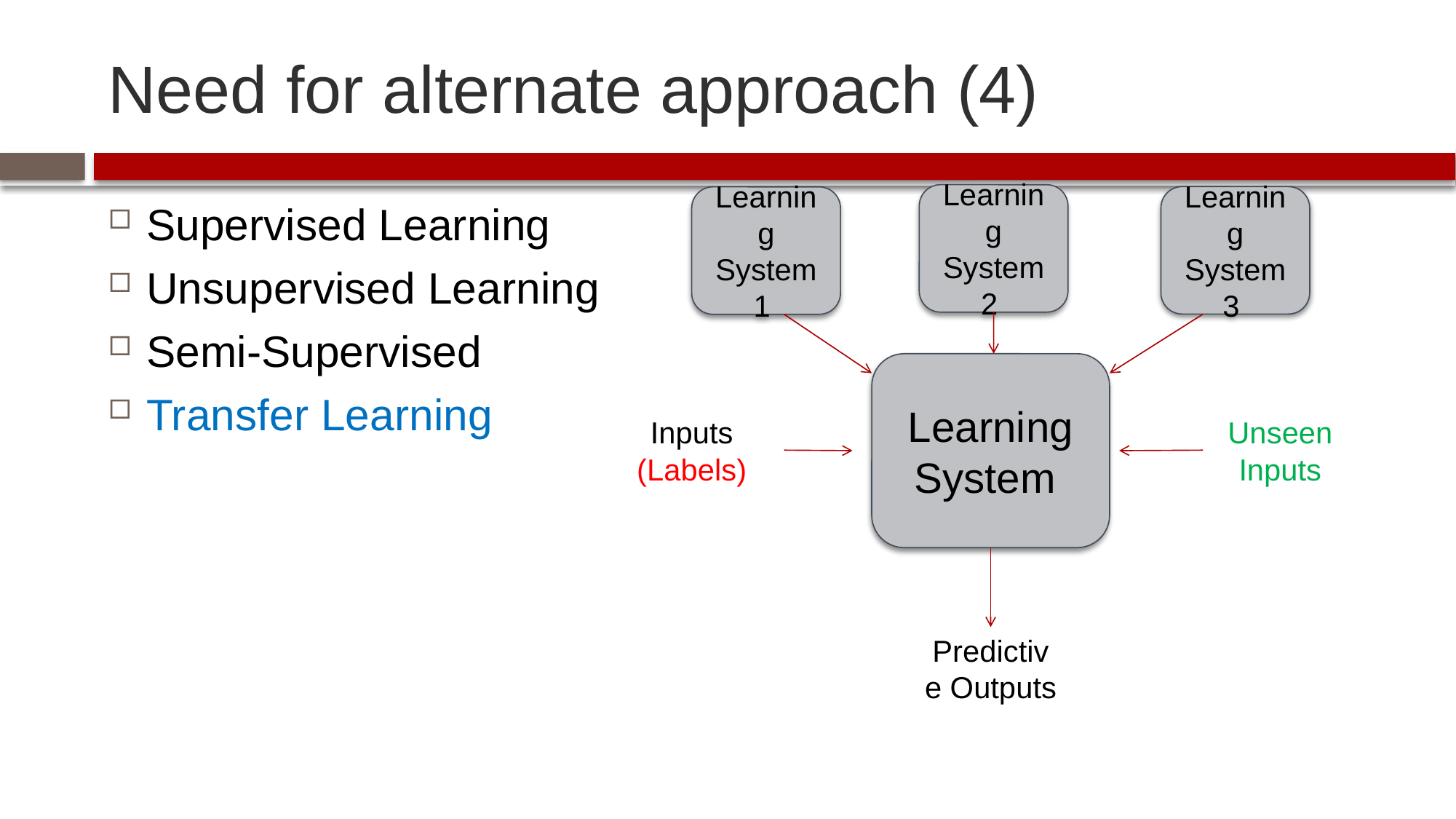

# Need for alternate approach (4)
Learning
System 2
Learning
System 3
Learning
System 1
Supervised Learning
Unsupervised Learning
Semi-Supervised
Transfer Learning

Learning
System
Inputs (Labels)
Unseen
Inputs
Predictive Outputs